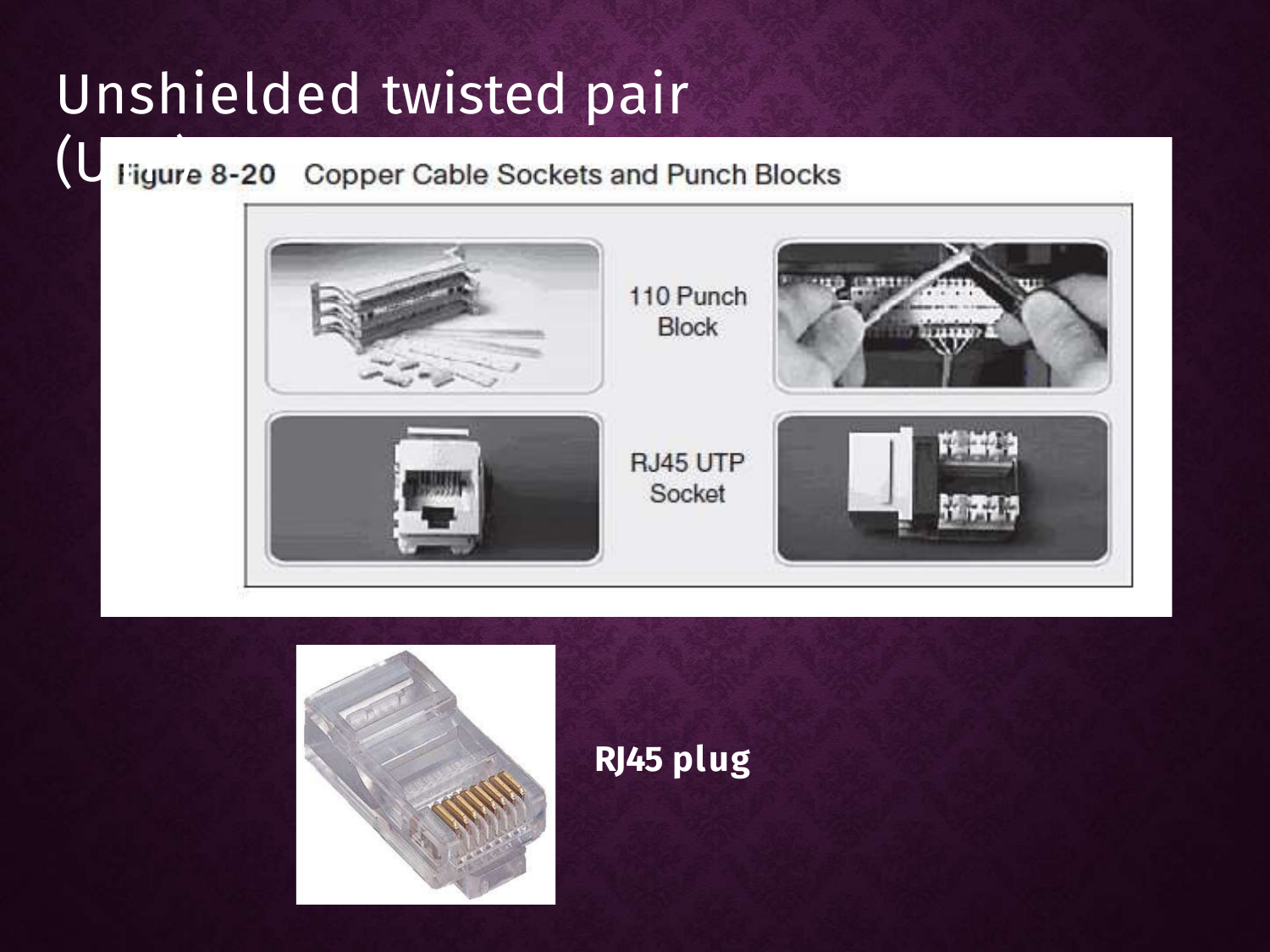

# Unshielded twisted pair (UTP)

RJ45 plug